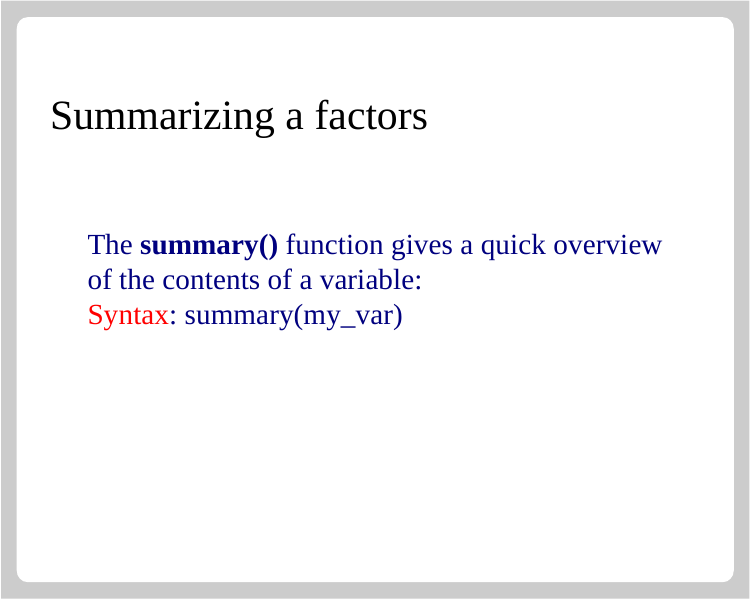

Summarizing a factors
# The summary() function gives a quick overview of the contents of a variable: Syntax: summary(my_var)